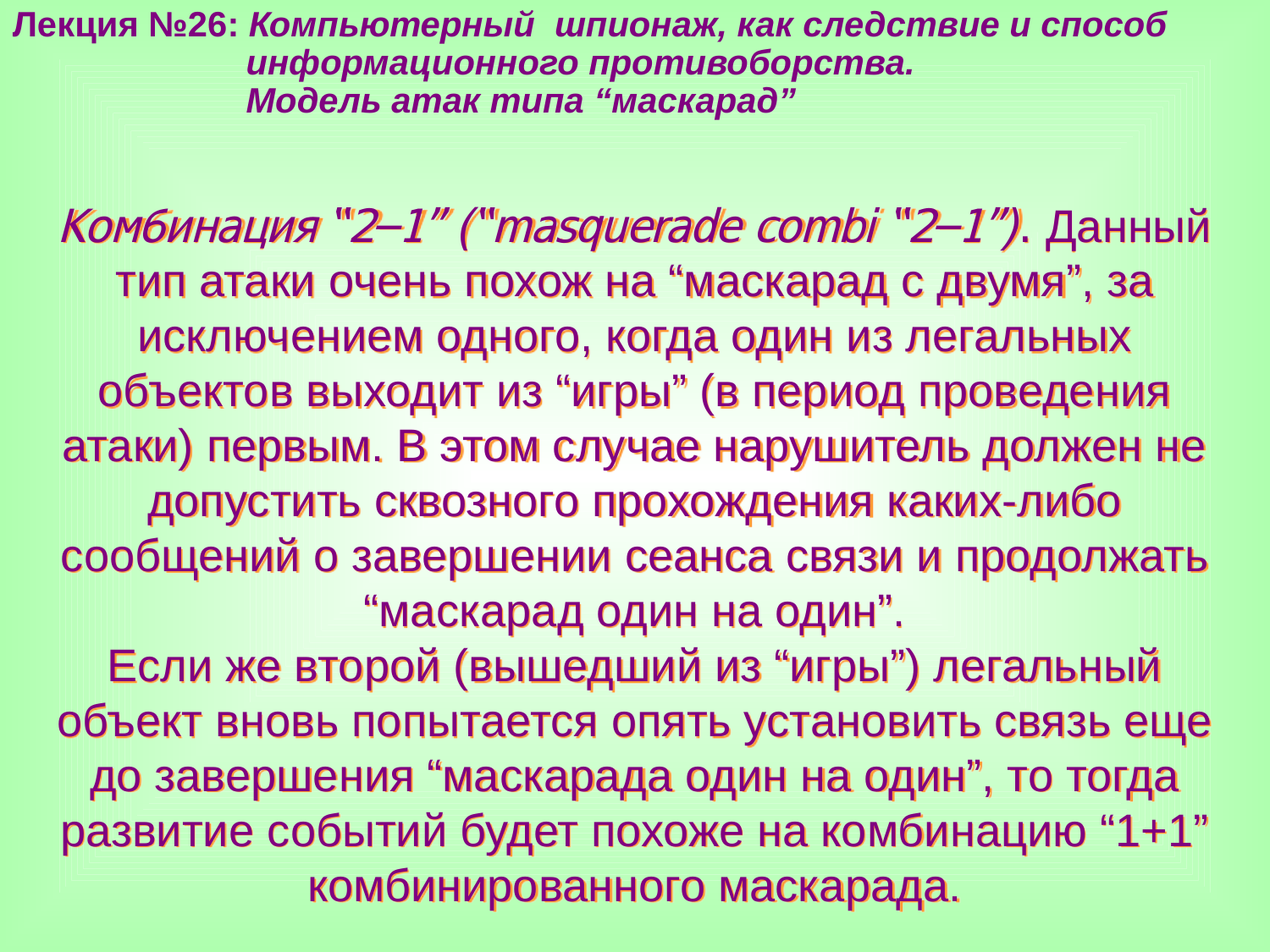

Лекция №26: Компьютерный  шпионаж, как следствие и способ
                        информационного противоборства.
                        Модель атак типа “маскарад”
Комбинация “2–1” (“masquerade combi “2–1”). Данный тип атаки очень похож на “маскарад с двумя”, за исключением одного, когда один из легальных объектов выходит из “игры” (в период проведения атаки) первым. В этом случае нарушитель должен не допустить сквозного прохождения каких-либо сообщений о завершении сеанса связи и продолжать “маскарад один на один”.
Если же второй (вышедший из “игры”) легальный объект вновь попытается опять установить связь еще до завершения “маскарада один на один”, то тогда развитие событий будет похоже на комбинацию “1+1” комбинированного маскарада.